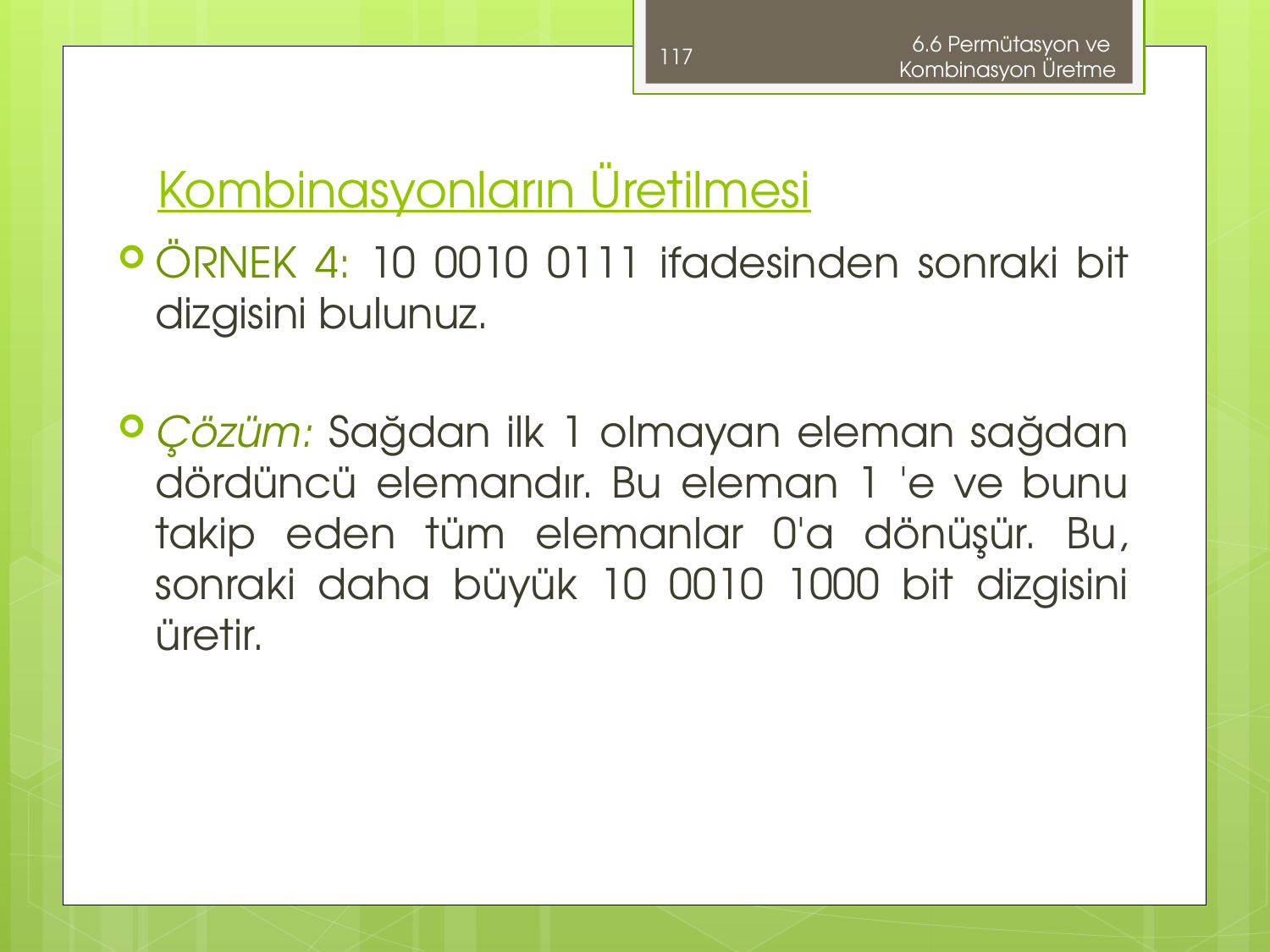

117
6.6 Permütasyon ve
Kombinasyon Üretme
# Kombinasyonların Üretilmesi
ÖRNEK 4: 10 0010 0111 ifadesinden sonraki bit dizgisini bulunuz.

Çözüm: Sağdan ilk 1 olmayan eleman sağdan dördüncü elemandır. Bu eleman 1 'e ve bunu takip eden tüm elemanlar 0'a dönüşür. Bu, sonraki daha büyük 10 0010 1000 bit dizgisini üretir.